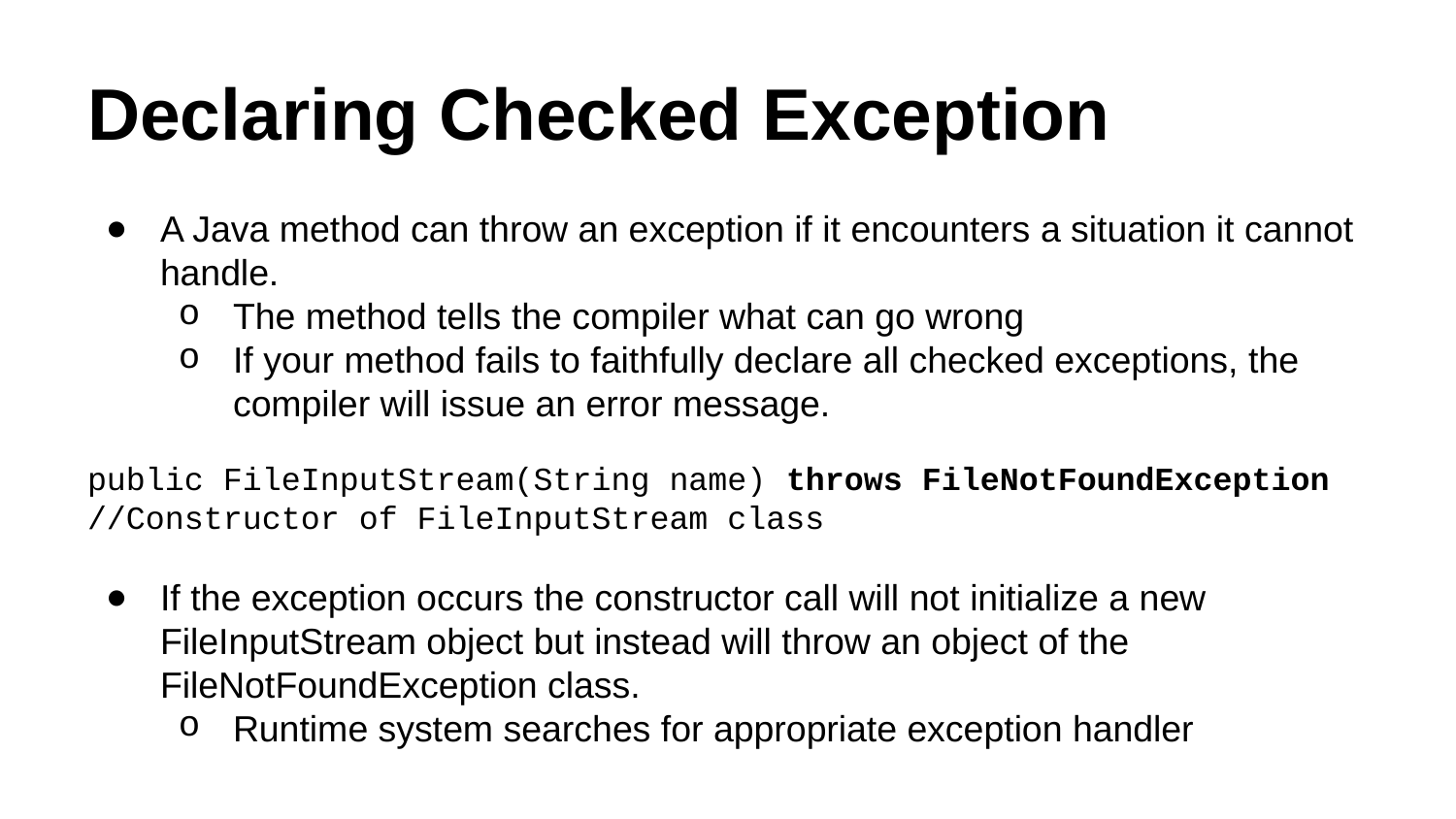

# Declaring Checked Exception
A Java method can throw an exception if it encounters a situation it cannot handle.
The method tells the compiler what can go wrong
If your method fails to faithfully declare all checked exceptions, the compiler will issue an error message.

public FileInputStream(String name) throws FileNotFoundException
//Constructor of FileInputStream class

If the exception occurs the constructor call will not initialize a new FileInputStream object but instead will throw an object of the FileNotFoundException class.
Runtime system searches for appropriate exception handler